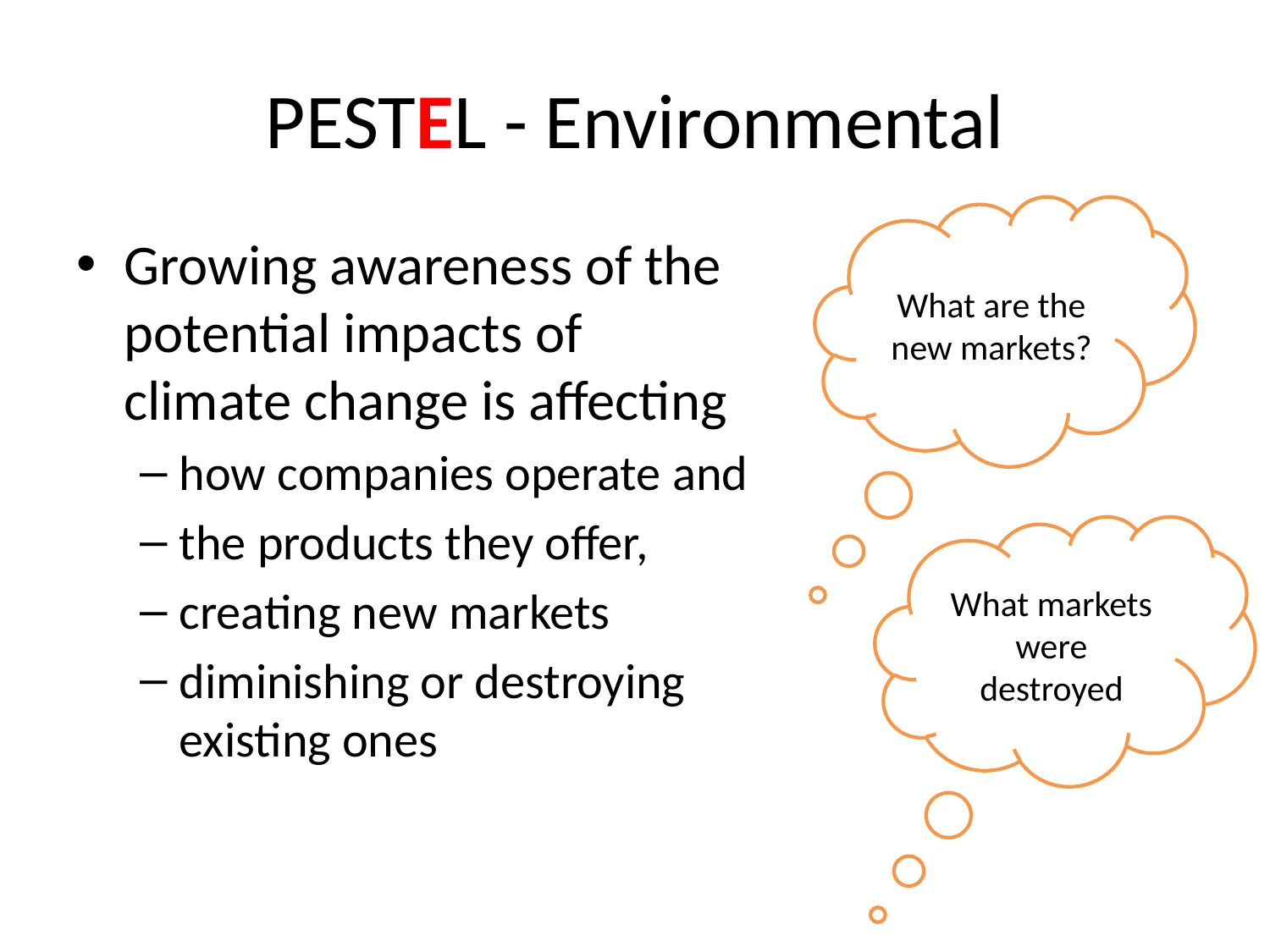

# PESTEL - Environmental
What are the new markets?
Growing awareness of the potential impacts of climate change is affecting
how companies operate and
the products they offer,
creating new markets
diminishing or destroying existing ones
What markets were destroyed